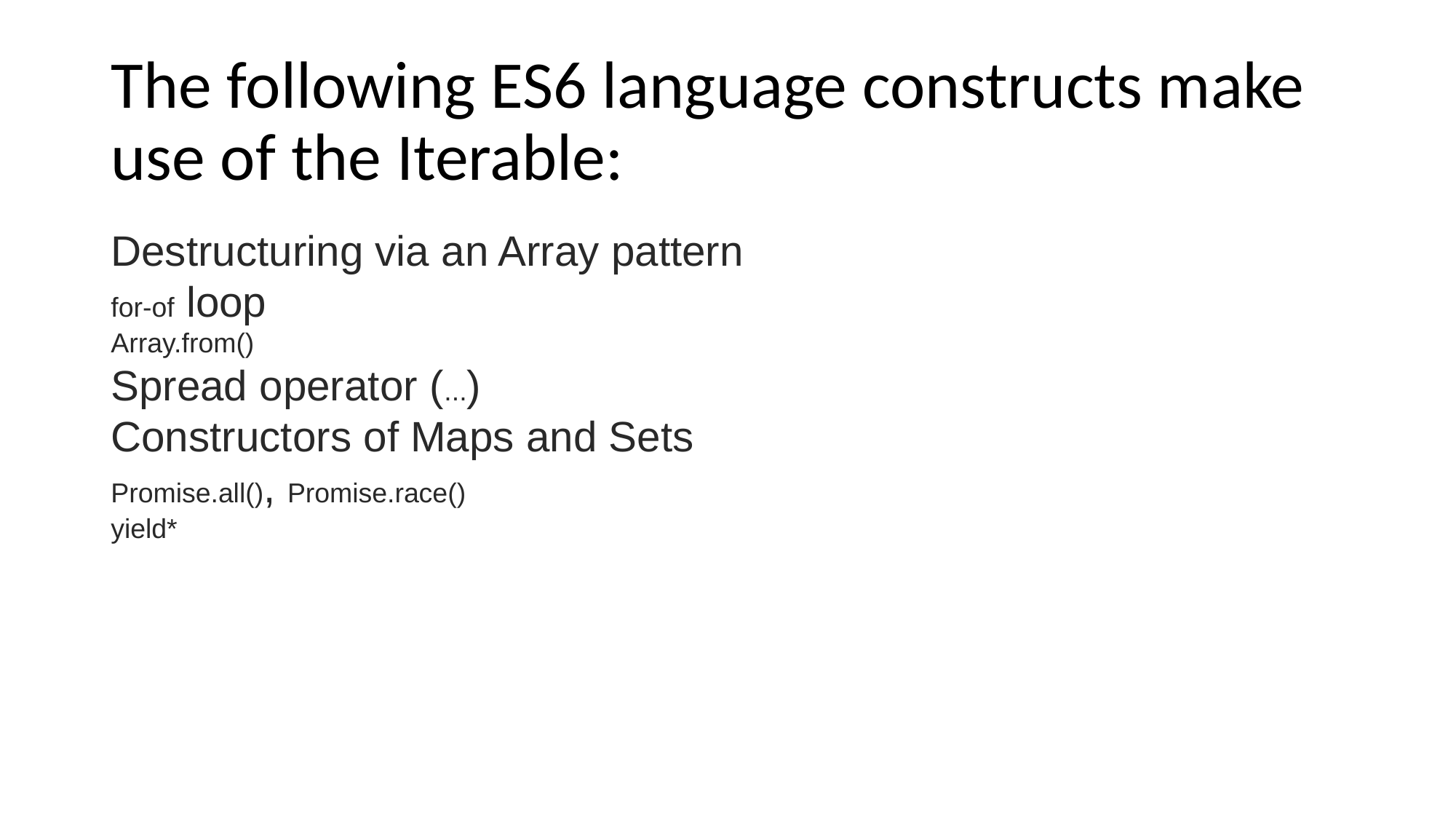

# The following ES6 language constructs make use of the Iterable:
Destructuring via an Array pattern
for-of loop
Array.from()
Spread operator (...)
Constructors of Maps and Sets
Promise.all(), Promise.race()
yield*